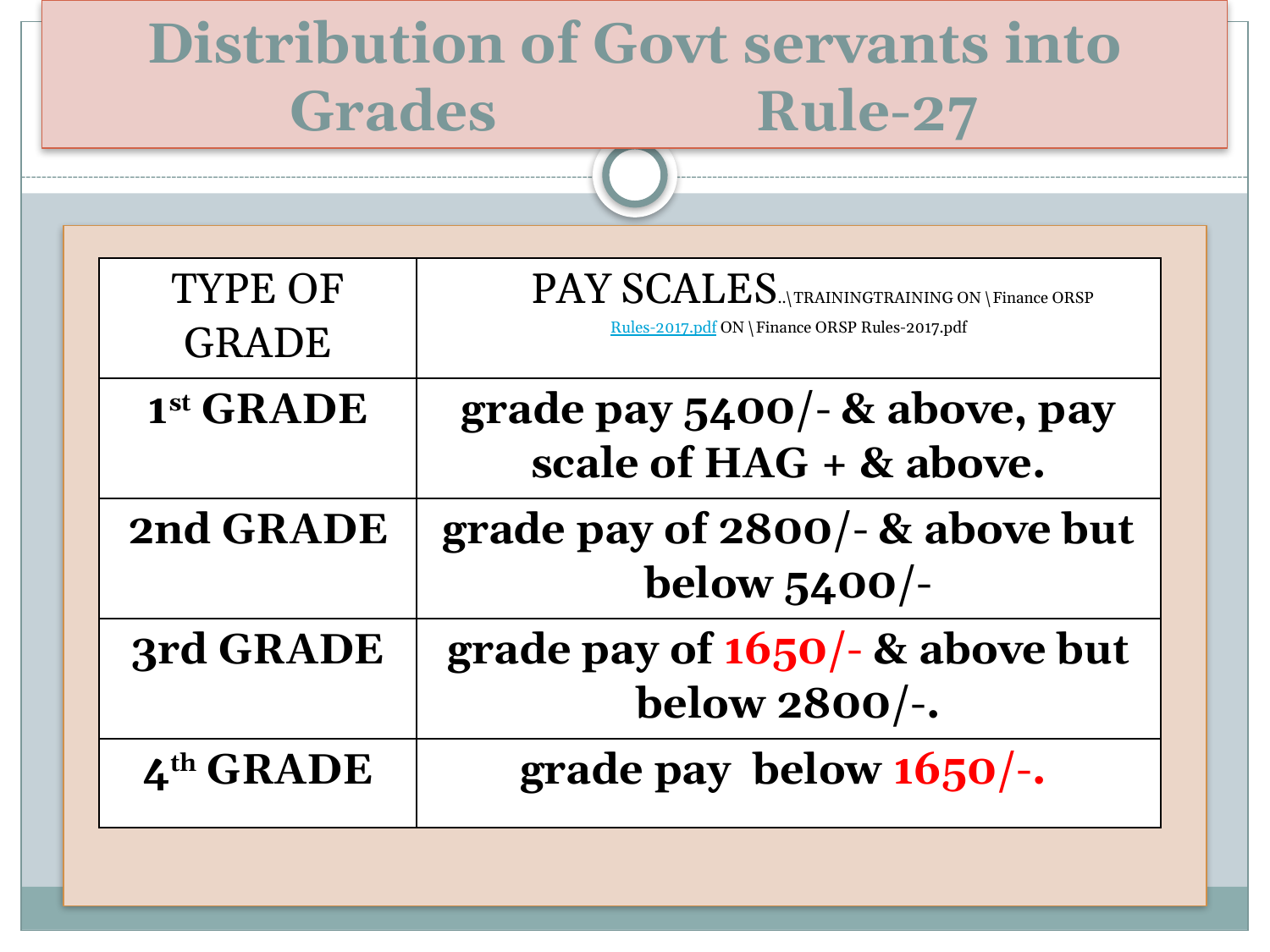

# Distribution of Govt servants into Grades                  Rule-27

                                                      FDOM-16638/F dt2/4/11
| TYPE OF GRADE | PAY SCALES..\TRAININGTRAINING ON \Finance ORSP Rules-2017.pdf ON \Finance ORSP Rules-2017.pdf |
| --- | --- |
| 1st GRADE | grade pay 5400/- & above, pay scale of HAG + & above. |
| 2nd GRADE | grade pay of 2800/- & above but below 5400/- |
| 3rd GRADE | grade pay of 1650/- & above but below 2800/-. |
| 4th GRADE | grade pay below 1650/-. |